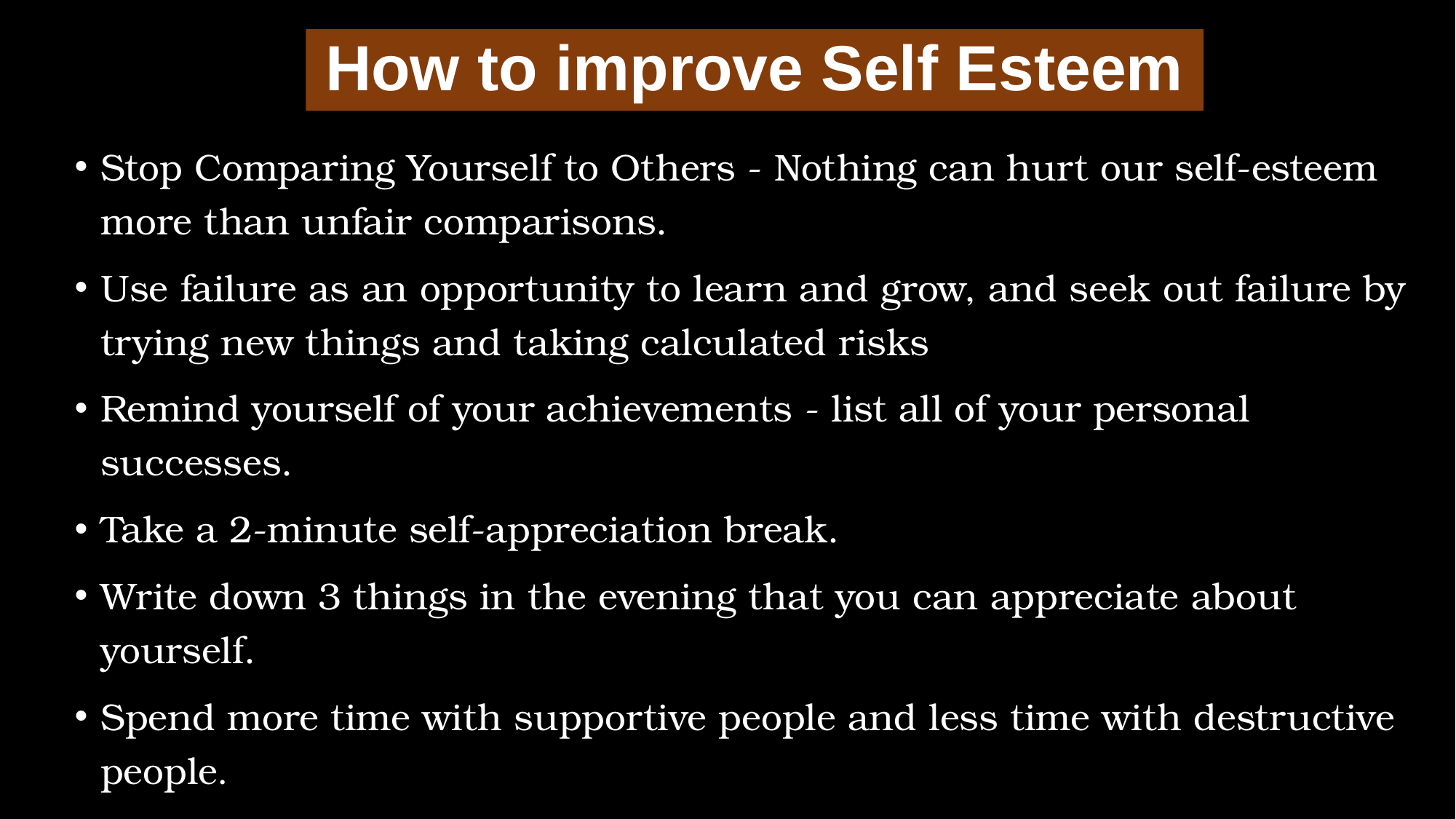

# How to improve Self Esteem
Stop Comparing Yourself to Others - Nothing can hurt our self-esteem more than unfair comparisons.
Use failure as an opportunity to learn and grow, and seek out failure by trying new things and taking calculated risks
Remind yourself of your achievements - list all of your personal successes.
Take a 2-minute self-appreciation break.
Write down 3 things in the evening that you can appreciate about yourself.
Spend more time with supportive people and less time with destructive people.